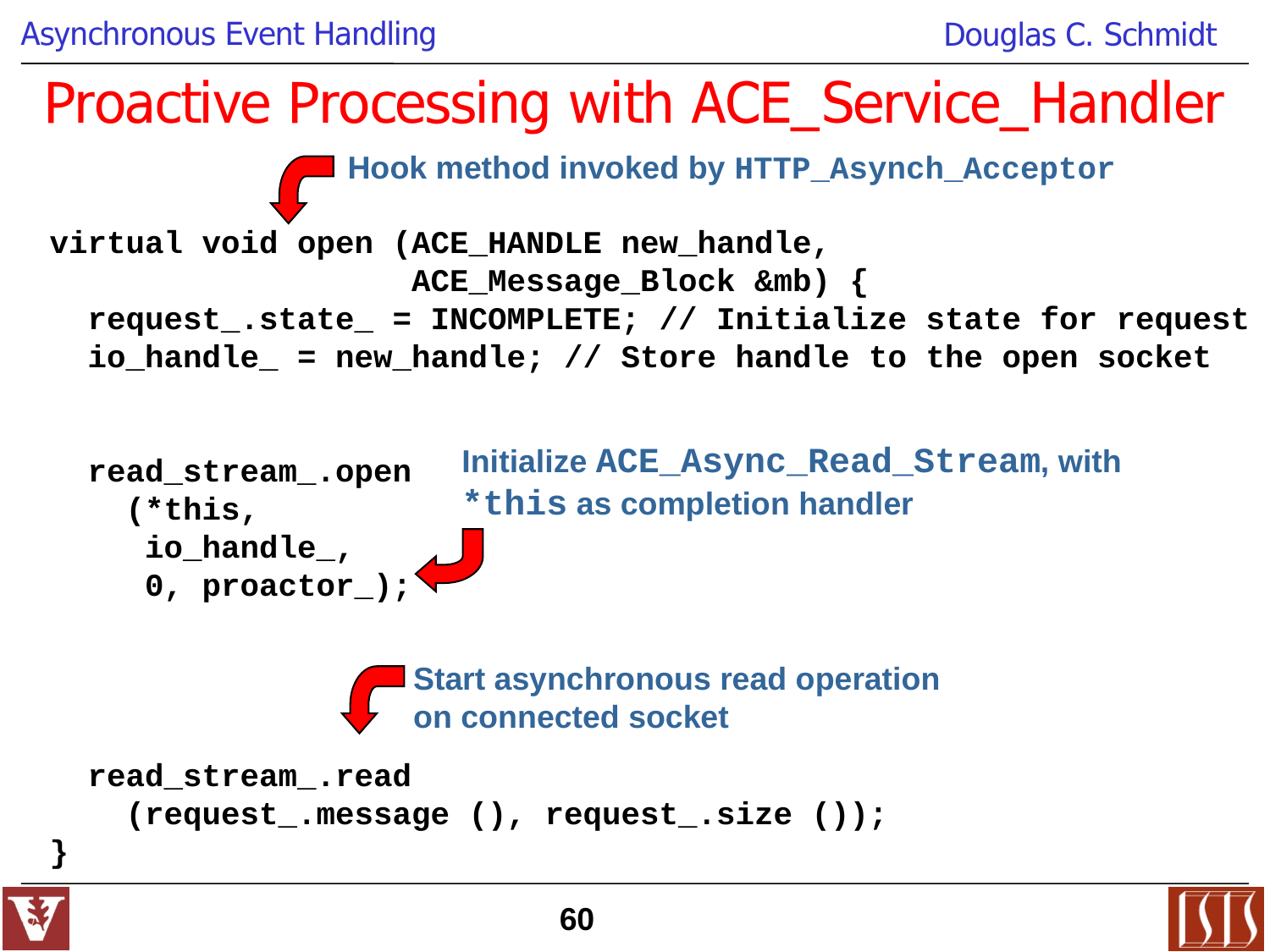

# Proactive Processing with ACE_Service_Handler
Hook method invoked by HTTP_Asynch_Acceptor

virtual void open (ACE_HANDLE new_handle,
                   ACE_Message_Block &mb) {
  request_.state_ = INCOMPLETE; // Initialize state for request
  io_handle_ = new_handle; // Store handle to the open socket

  read_stream_.open
    (*this,
     io_handle_,
     0, proactor_);

  read_stream_.read
    (request_.message (), request_.size ());
}

Initialize ACE_Async_Read_Stream, with *this as completion handler

Start asynchronous read operation
on connected socket